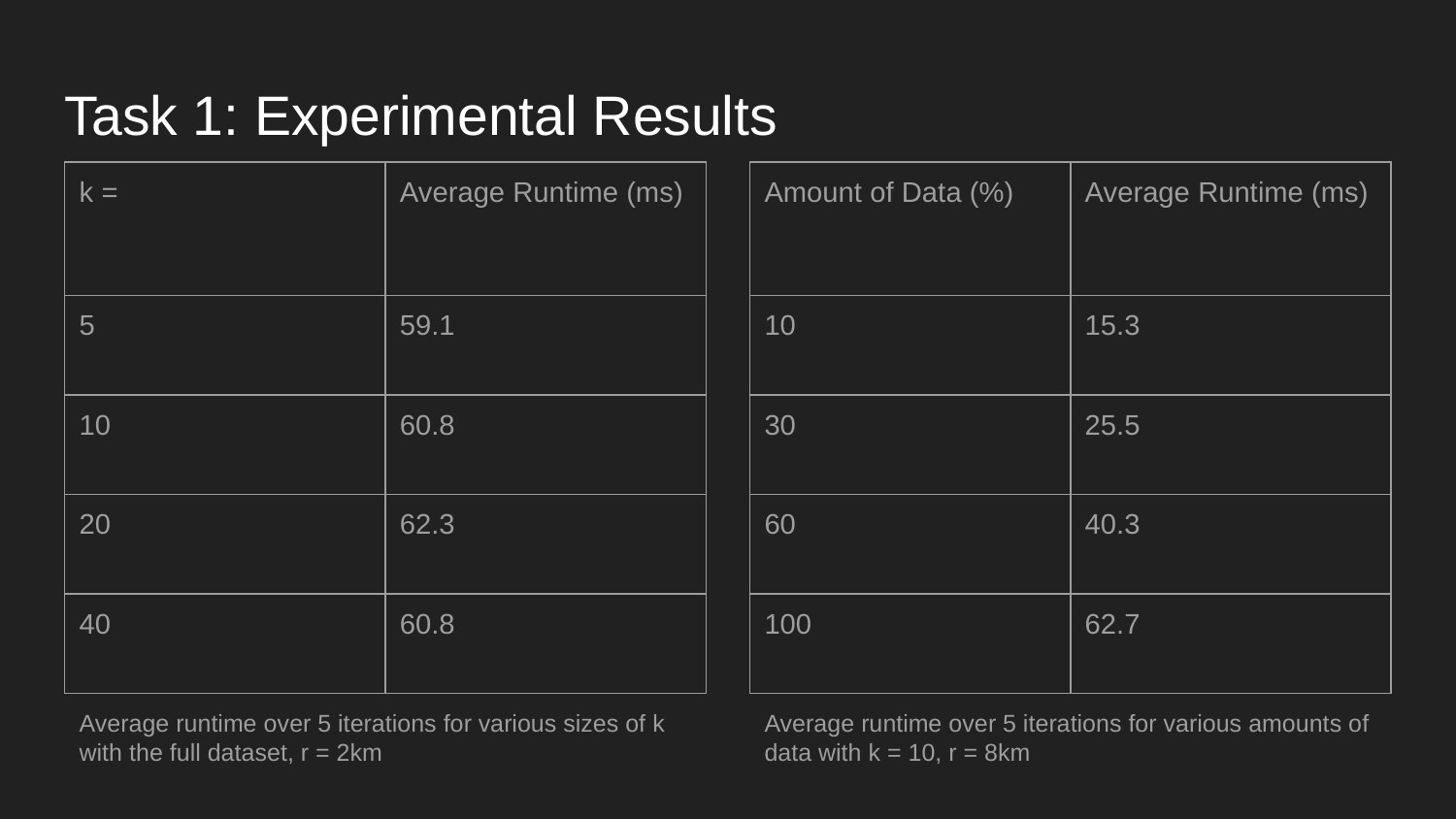

# Task 1: Experimental Results
| k = | Average Runtime (ms) |
| --- | --- |
| 5 | 59.1 |
| 10 | 60.8 |
| 20 | 62.3 |
| 40 | 60.8 |
| Amount of Data (%) | Average Runtime (ms) |
| --- | --- |
| 10 | 15.3 |
| 30 | 25.5 |
| 60 | 40.3 |
| 100 | 62.7 |
Average runtime over 5 iterations for various sizes of k with the full dataset, r = 2km
Average runtime over 5 iterations for various amounts of data with k = 10, r = 8km